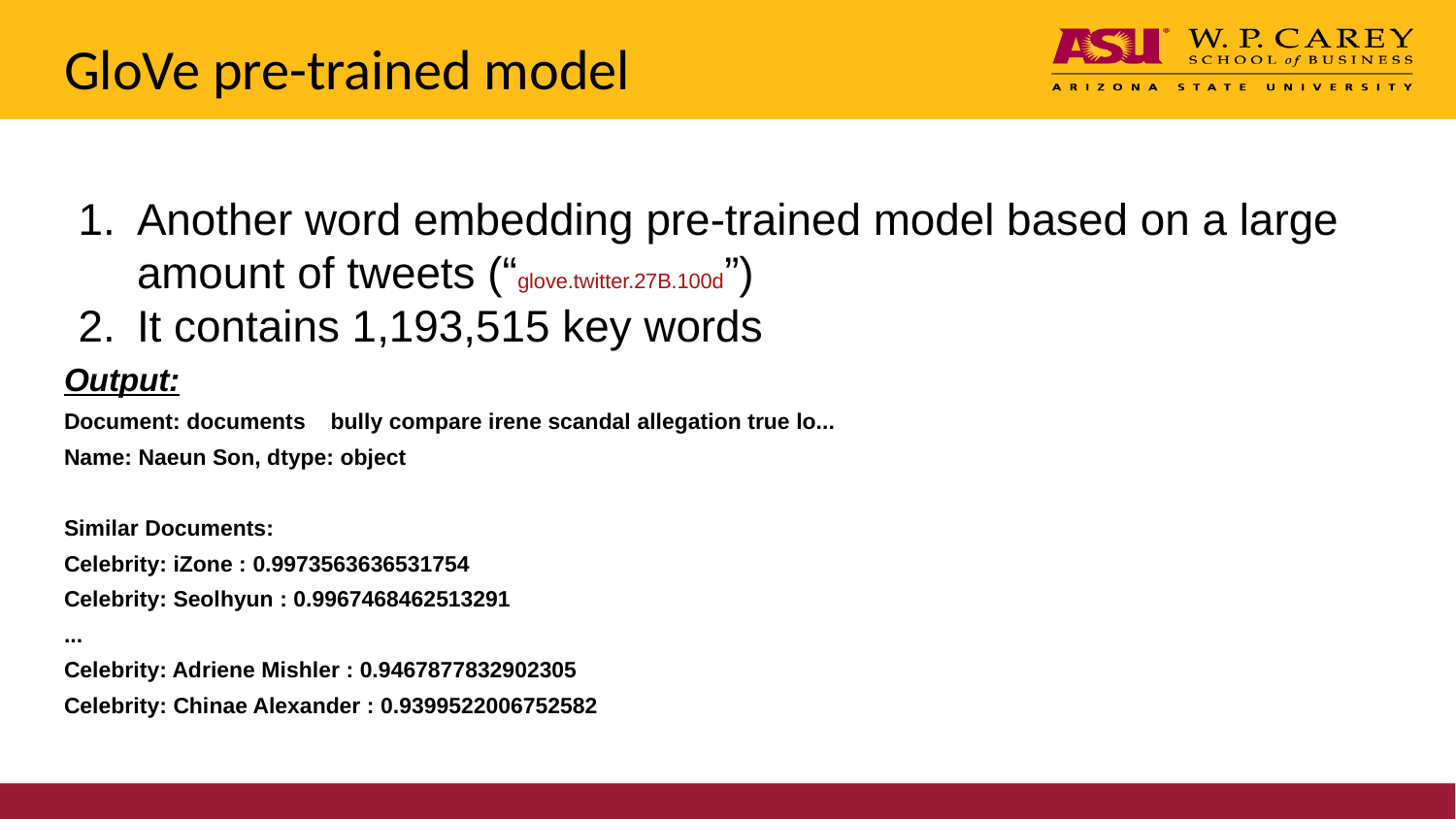

# GloVe pre-trained model
Another word embedding pre-trained model based on a large amount of tweets (“glove.twitter.27B.100d”)
It contains 1,193,515 key words
Output:
Document: documents    bully compare irene scandal allegation true lo...
Name: Naeun Son, dtype: object

Similar Documents:
Celebrity: iZone : 0.9973563636531754
Celebrity: Seolhyun : 0.9967468462513291
...
Celebrity: Adriene Mishler : 0.9467877832902305
Celebrity: Chinae Alexander : 0.9399522006752582